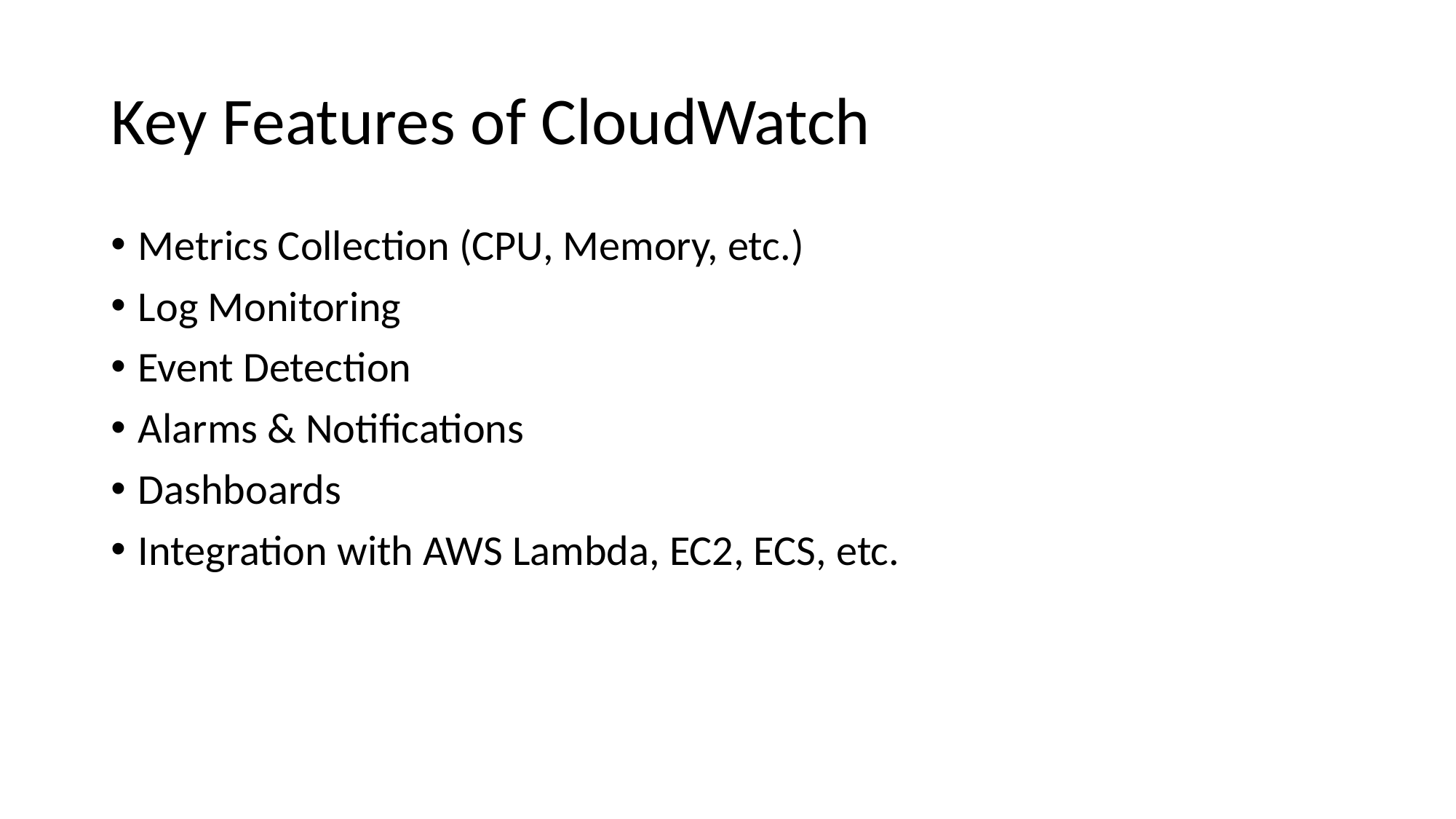

# Key Features of CloudWatch
Metrics Collection (CPU, Memory, etc.)
Log Monitoring
Event Detection
Alarms & Notifications
Dashboards
Integration with AWS Lambda, EC2, ECS, etc.